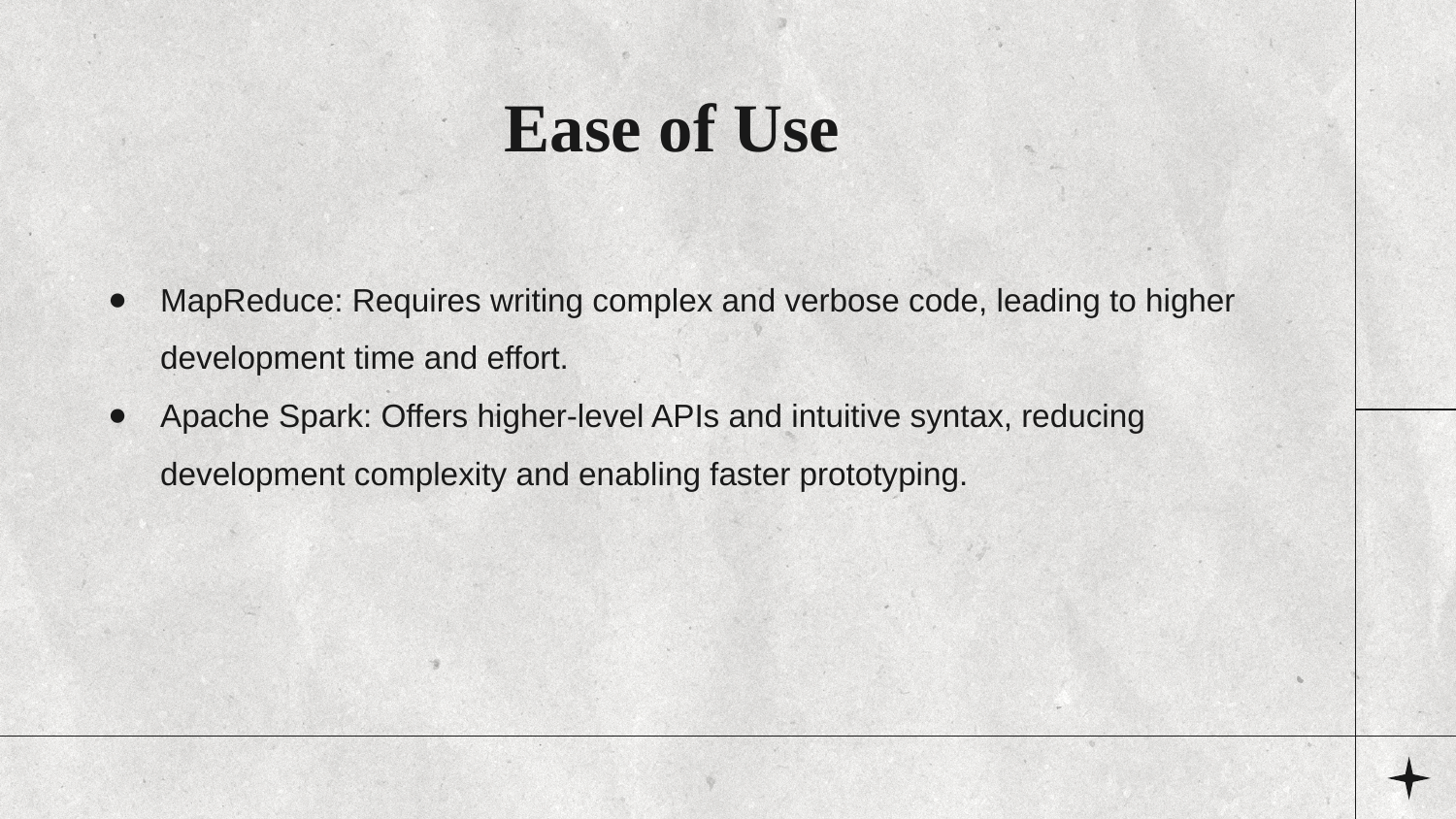

# Ease of Use
MapReduce: Requires writing complex and verbose code, leading to higher development time and effort.
Apache Spark: Offers higher-level APIs and intuitive syntax, reducing development complexity and enabling faster prototyping.